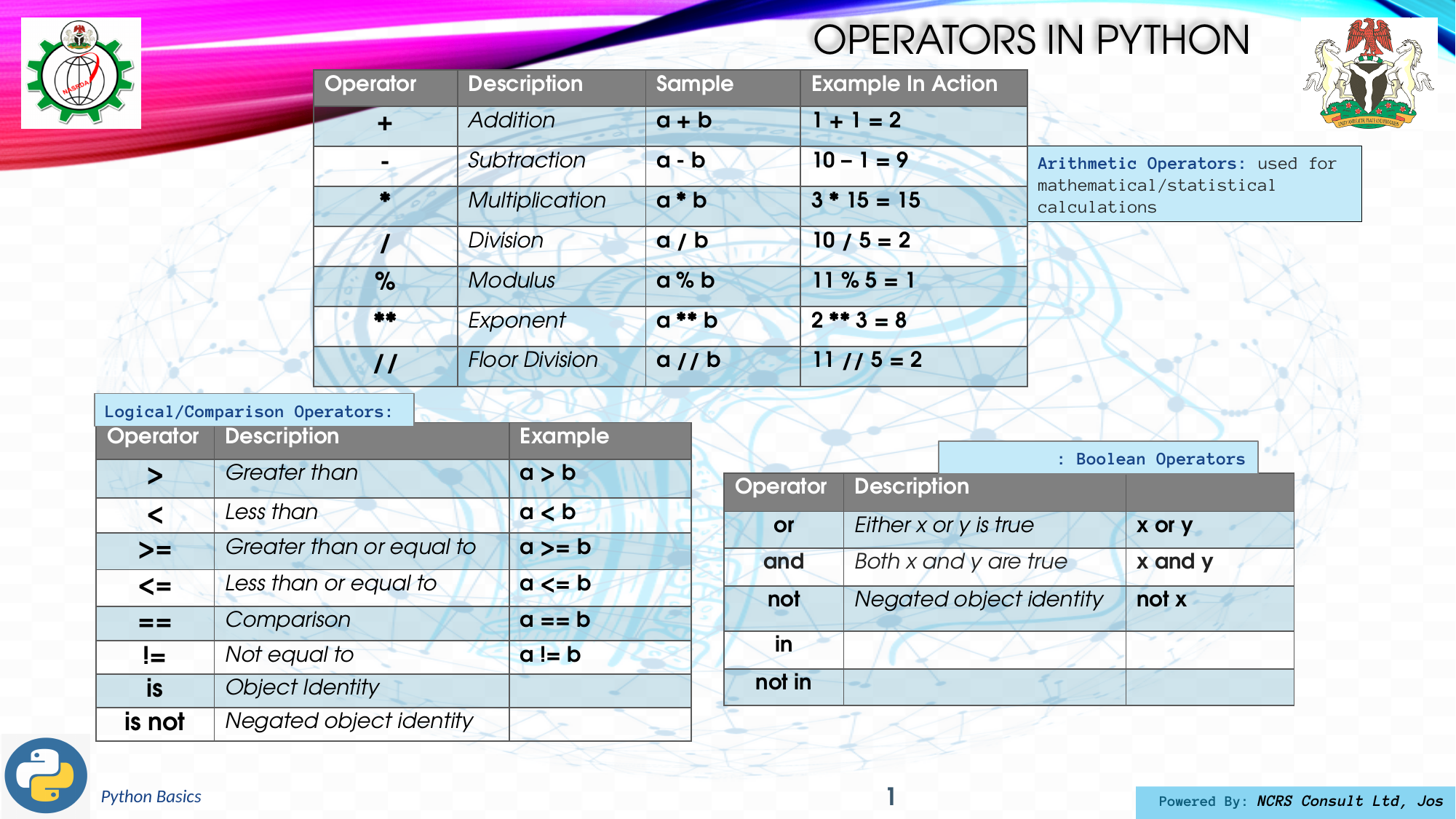

operators in python
| Operator | Description | Sample | Example In Action |
| --- | --- | --- | --- |
| + | Addition | a + b | 1 + 1 = 2 |
| - | Subtraction | a - b | 10 – 1 = 9 |
| \* | Multiplication | a \* b | 3 \* 15 = 15 |
| / | Division | a / b | 10 / 5 = 2 |
| % | Modulus | a % b | 11 % 5 = 1 |
| \*\* | Exponent | a \*\* b | 2 \*\* 3 = 8 |
| // | Floor Division | a // b | 11 // 5 = 2 |
Arithmetic Operators: used for mathematical/statistical calculations
Logical/Comparison Operators:
| Operator | Description | Example |
| --- | --- | --- |
| > | Greater than | a > b |
| < | Less than | a < b |
| >= | Greater than or equal to | a >= b |
| <= | Less than or equal to | a <= b |
| == | Comparison | a == b |
| != | Not equal to | a != b |
| is | Object Identity |  |
| is not | Negated object identity |  |
: Boolean Operators
| Operator | Description |  |
| --- | --- | --- |
| or | Either x or y is true | x or y |
| and | Both x and y are true | x and y |
| not | Negated object identity | not x |
| in |  |  |
| not in |  |  |
1